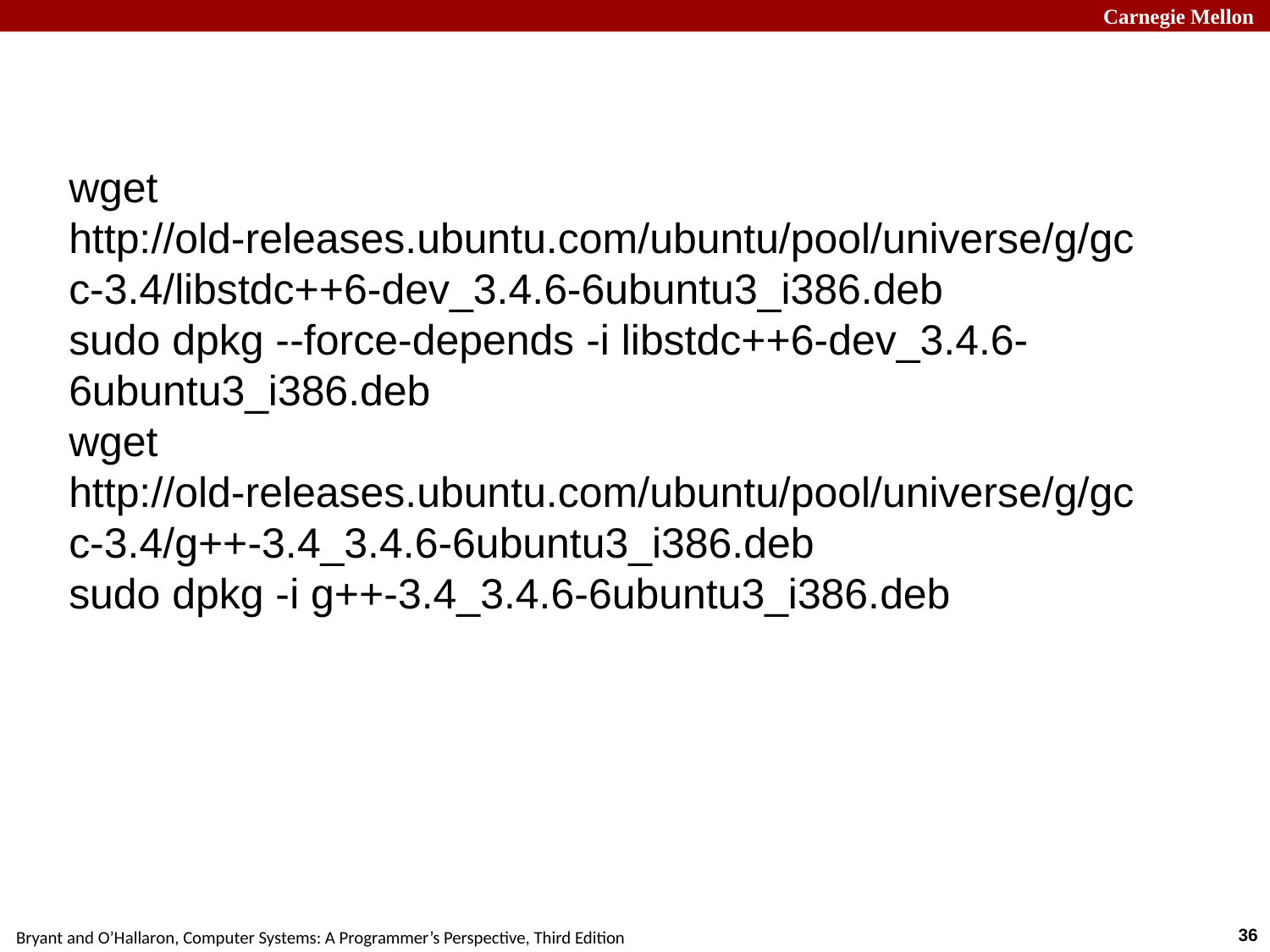

wget http://old-releases.ubuntu.com/ubuntu/pool/universe/g/gcc-3.4/libstdc++6-dev_3.4.6-6ubuntu3_i386.deb
sudo dpkg --force-depends -i libstdc++6-dev_3.4.6-6ubuntu3_i386.deb
wget http://old-releases.ubuntu.com/ubuntu/pool/universe/g/gcc-3.4/g++-3.4_3.4.6-6ubuntu3_i386.deb
sudo dpkg -i g++-3.4_3.4.6-6ubuntu3_i386.deb